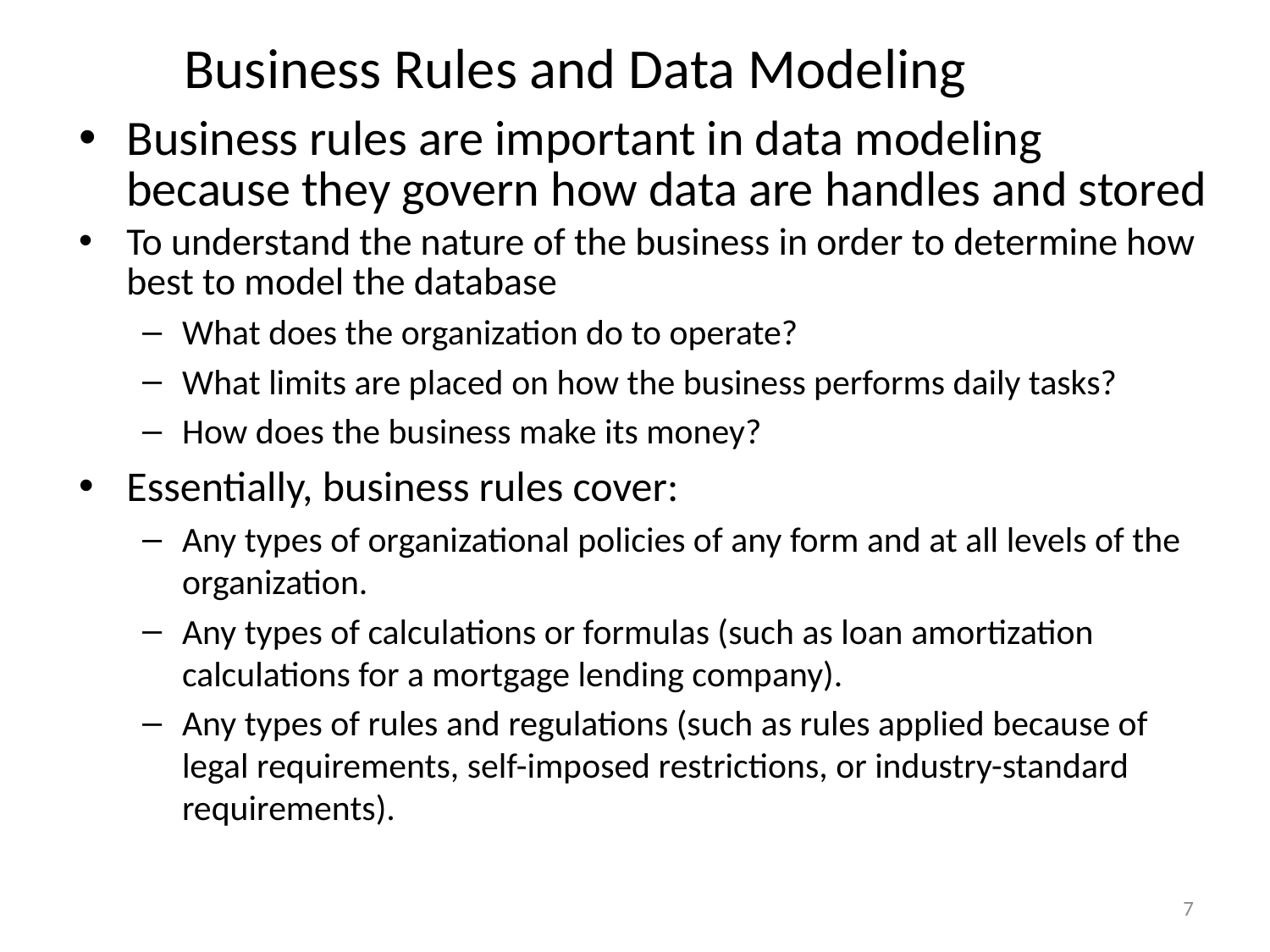

# Business Rules and Data Modeling
Business rules are important in data modeling because they govern how data are handles and stored
To understand the nature of the business in order to determine how best to model the database
What does the organization do to operate?
What limits are placed on how the business performs daily tasks?
How does the business make its money?
Essentially, business rules cover:
Any types of organizational policies of any form and at all levels of the organization.
Any types of calculations or formulas (such as loan amortization calculations for a mortgage lending company).
Any types of rules and regulations (such as rules applied because of legal requirements, self-imposed restrictions, or industry-standard requirements).
7